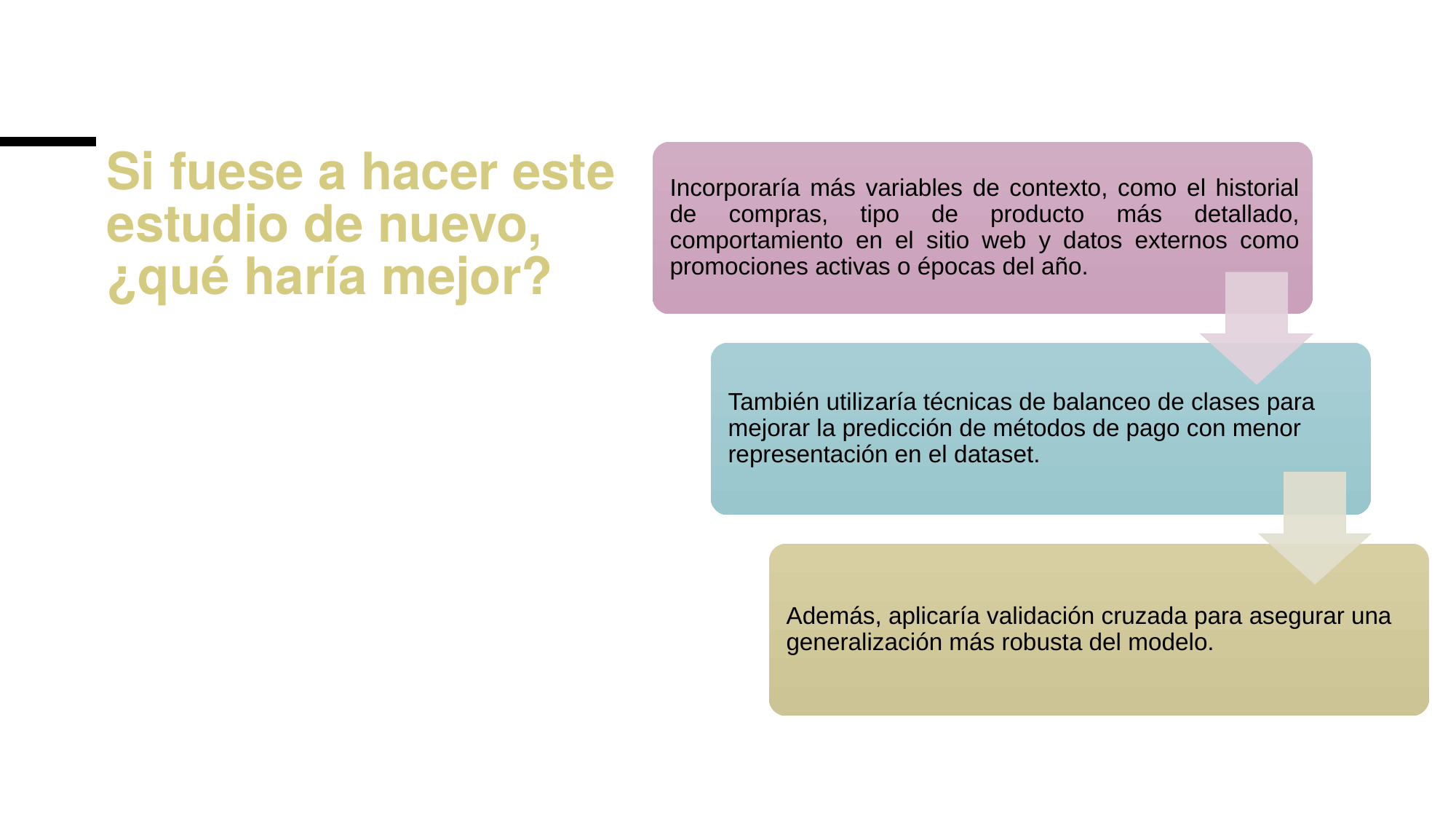

# Si fuese a hacer este estudio de nuevo, ¿qué haría mejor?
Incorporaría más variables de contexto, como el historial de compras, tipo de producto más detallado, comportamiento en el sitio web y datos externos como promociones activas o épocas del año.
También utilizaría técnicas de balanceo de clases para mejorar la predicción de métodos de pago con menor representación en el dataset.
Además, aplicaría validación cruzada para asegurar una generalización más robusta del modelo.